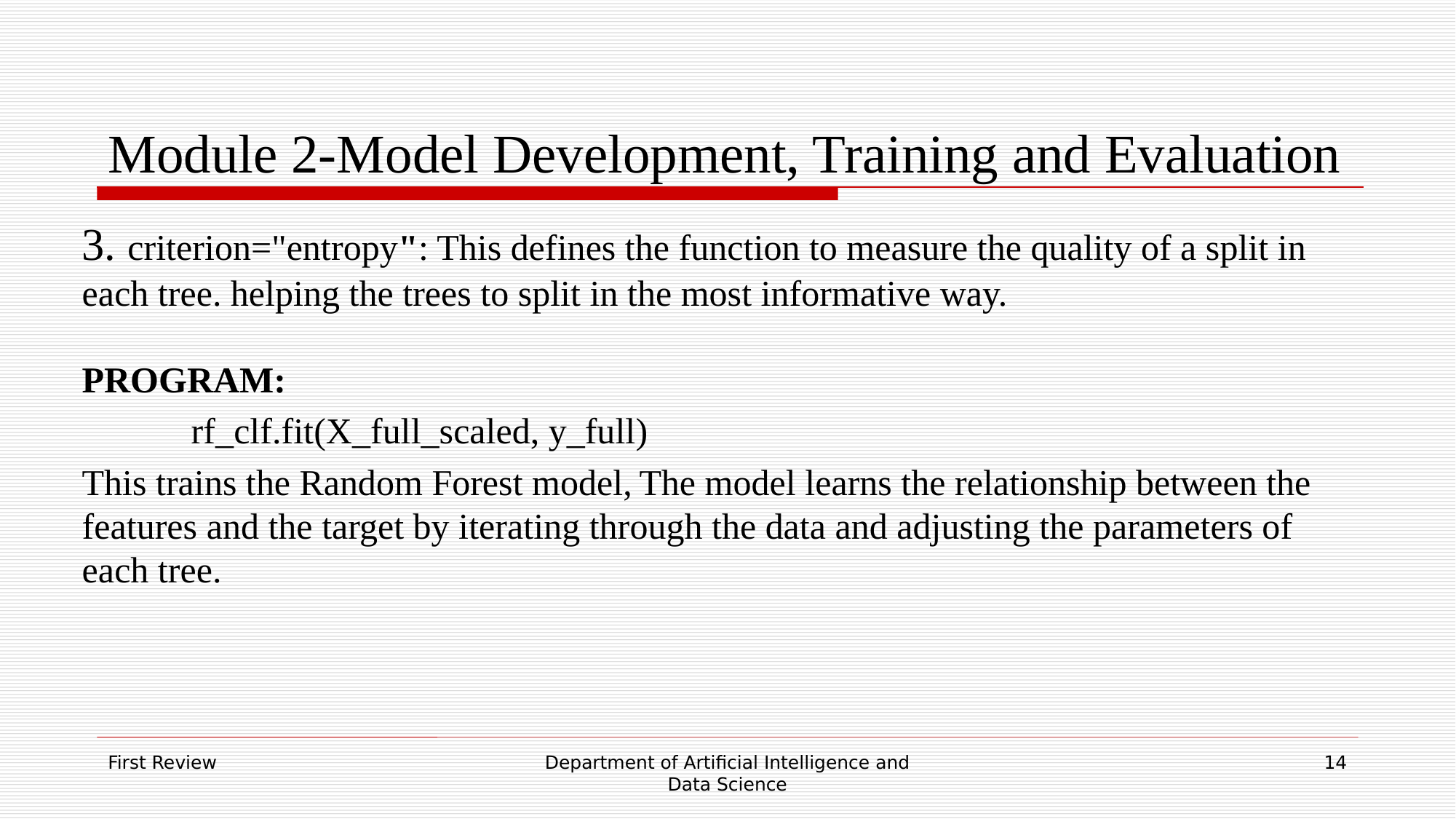

# Module 2-Model Development, Training and Evaluation
3. criterion="entropy": This defines the function to measure the quality of a split in each tree. helping the trees to split in the most informative way.
PROGRAM:
	rf_clf.fit(X_full_scaled, y_full)
This trains the Random Forest model, The model learns the relationship between the features and the target by iterating through the data and adjusting the parameters of each tree.

First Review
Department of Artificial Intelligence and
Data Science
14